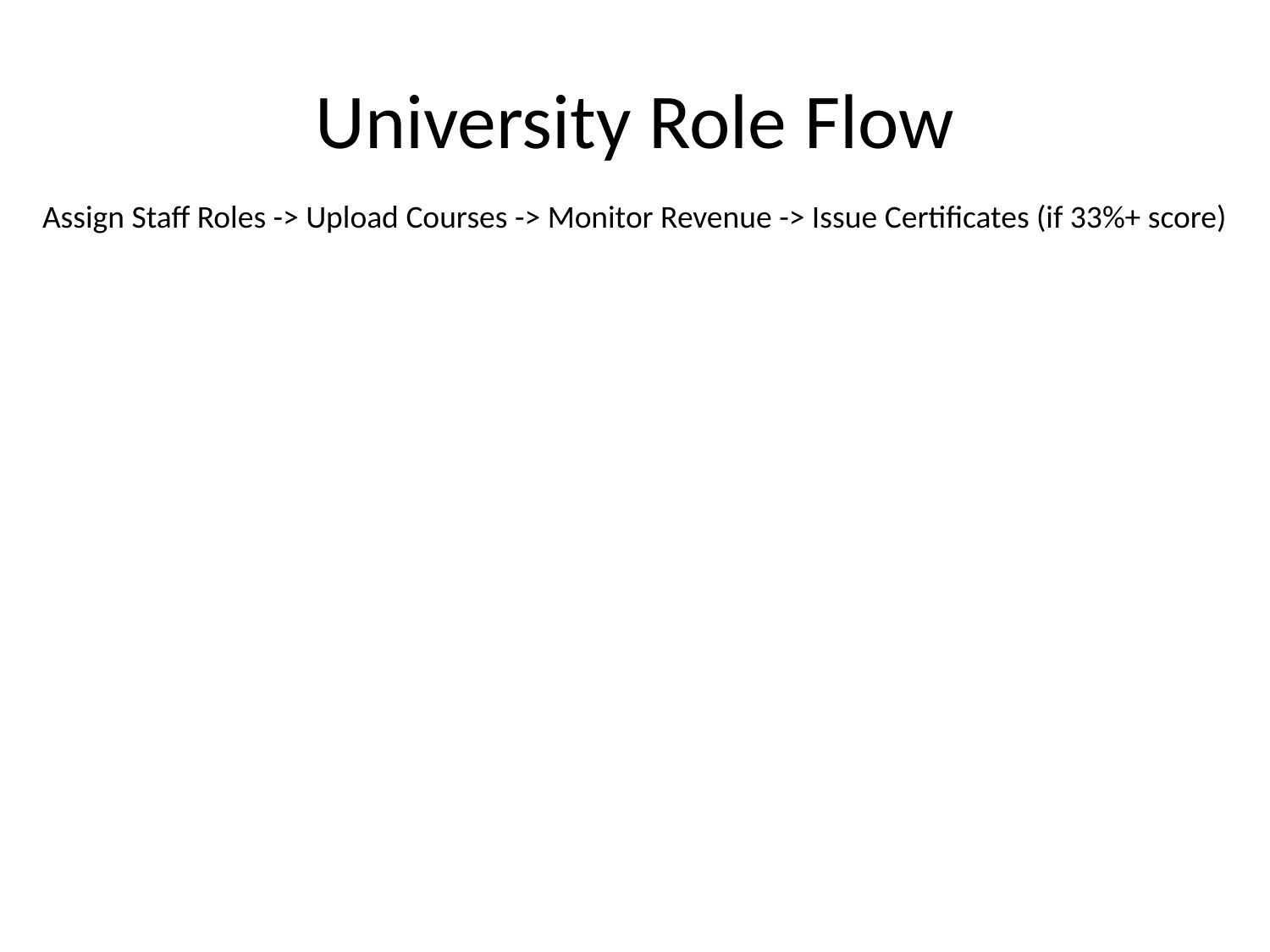

# University Role Flow

Assign Staff Roles -> Upload Courses -> Monitor Revenue -> Issue Certificates (if 33%+ score)